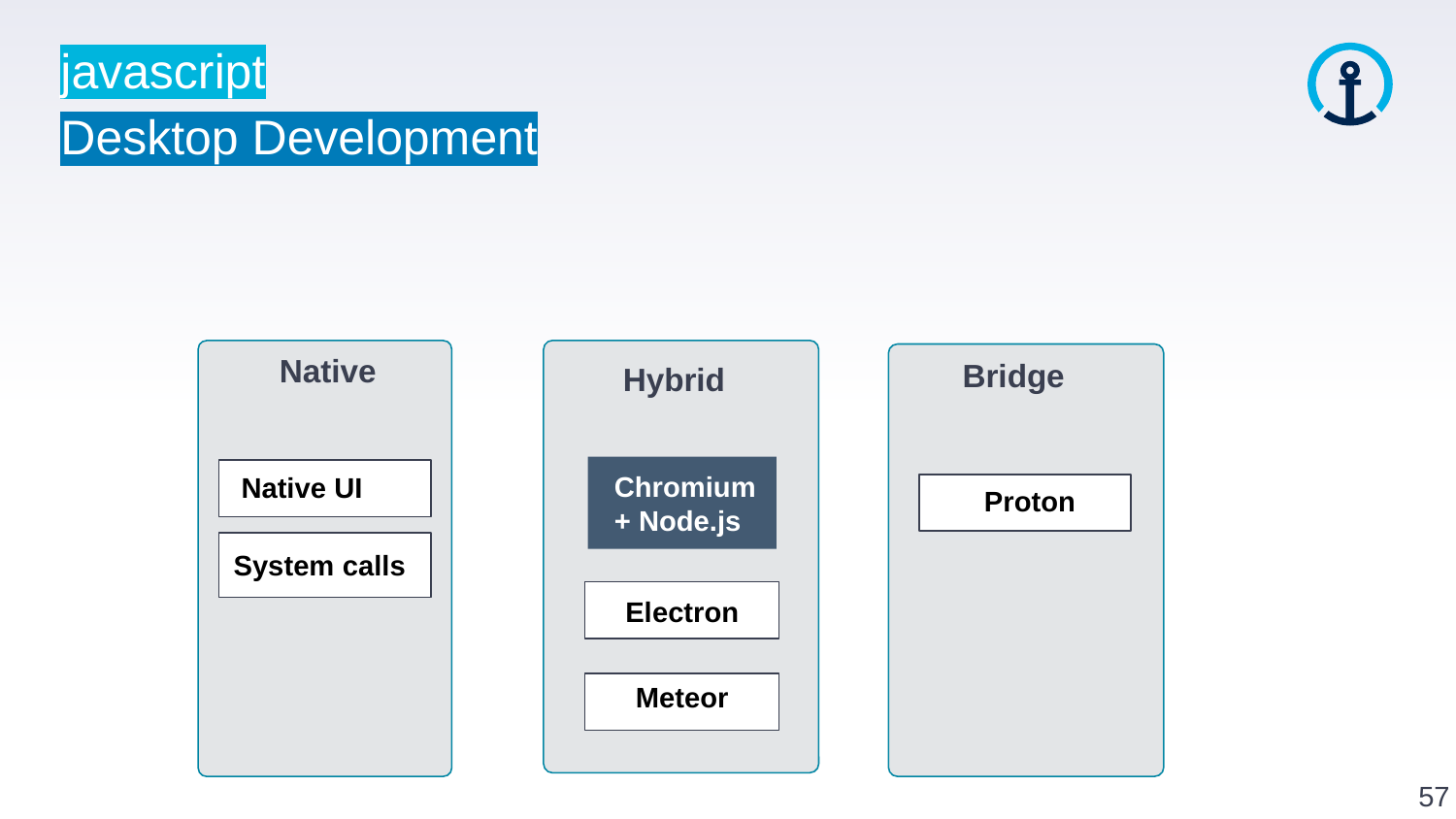

javascript
Desktop Development

Native

Bridge

Hybrid

Chromium
+ Node.js

Native UI

Proton

System calls

Electron
Meteor

57